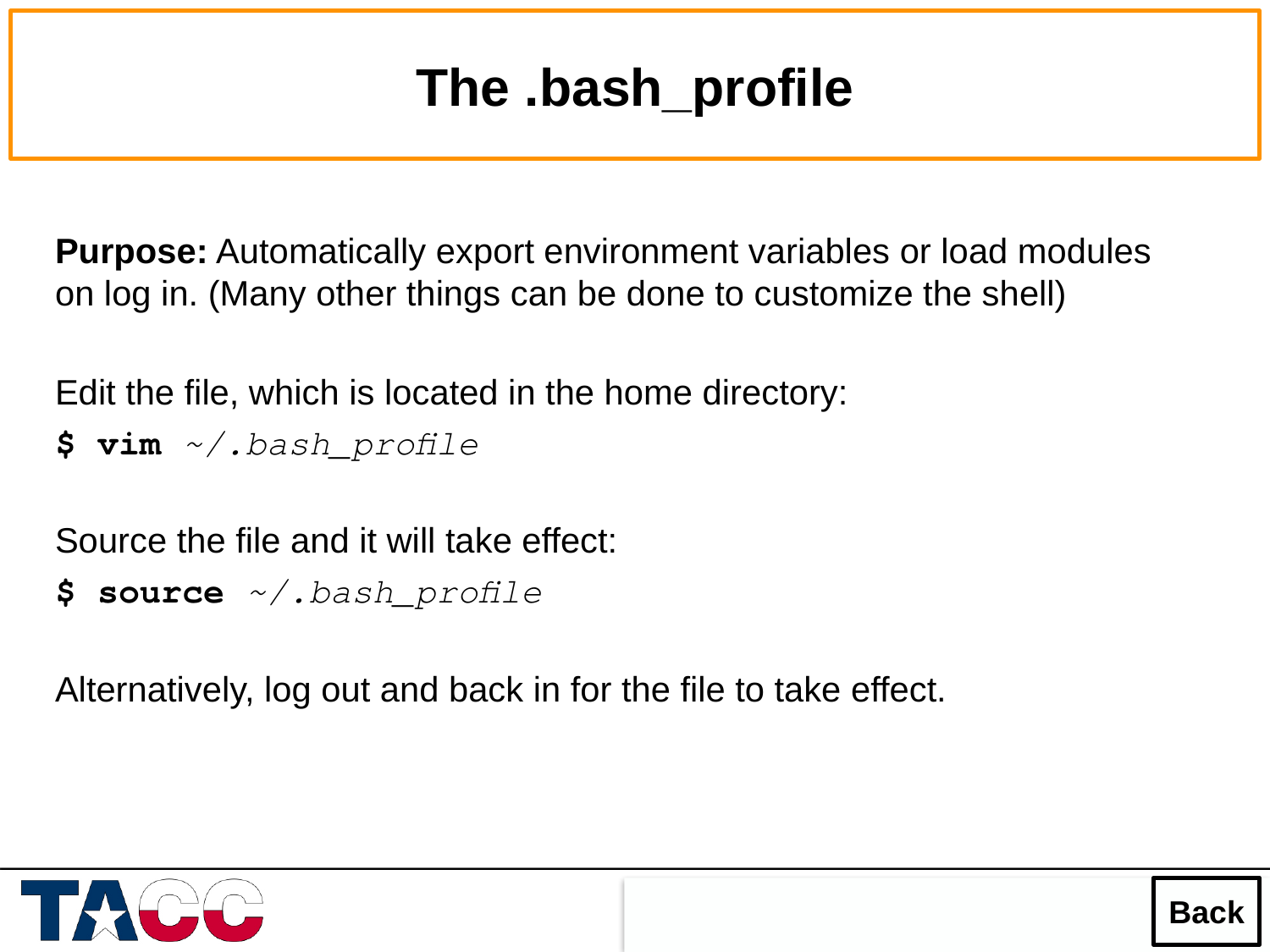

The .bash_profile
Purpose: Automatically export environment variables or load modules on log in. (Many other things can be done to customize the shell)

Edit the file, which is located in the home directory:
$ vim ~/.bash_profile

Source the file and it will take effect:
$ source ~/.bash_profile

Alternatively, log out and back in for the file to take effect.
Back